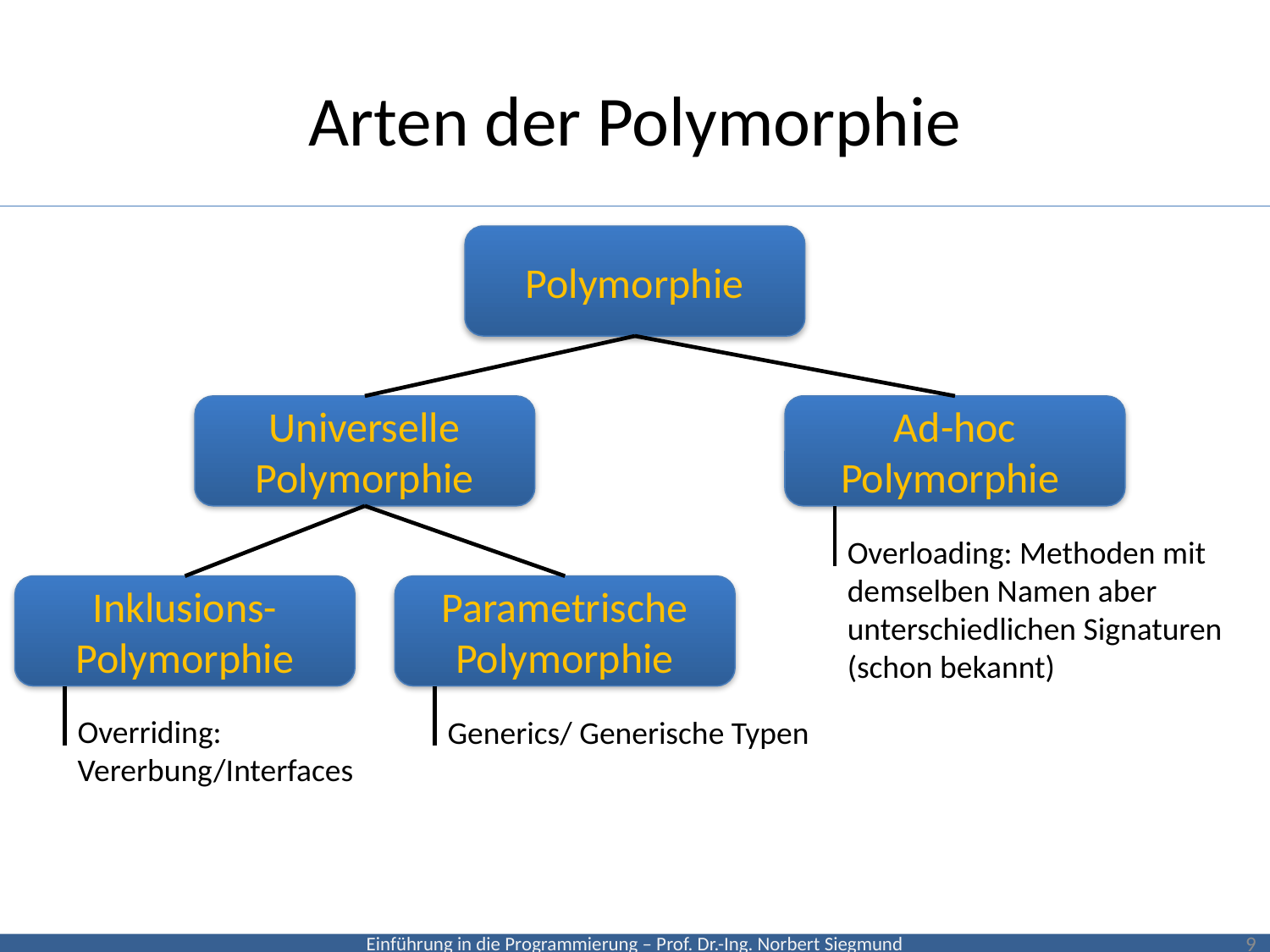

# Arten der Polymorphie

Polymorphie
Universelle Polymorphie
Ad-hoc Polymorphie
Overloading: Methoden mit demselben Namen aber unterschiedlichen Signaturen
(schon bekannt)
Inklusions-Polymorphie
Parametrische Polymorphie
Overriding:
Vererbung/Interfaces
Generics/ Generische Typen
9